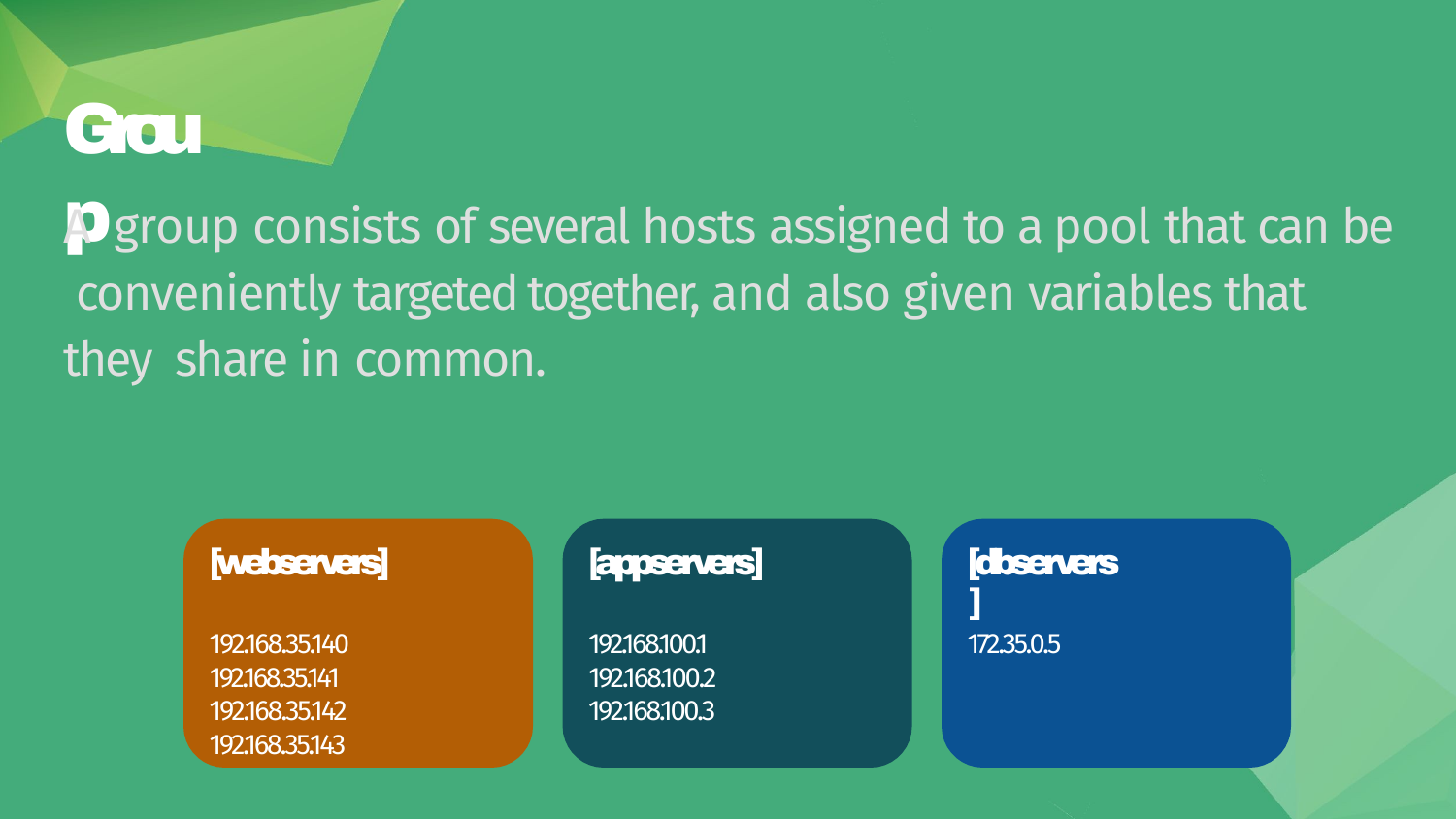

# Group
A group consists of several hosts assigned to a pool that can be  conveniently targeted together, and also given variables that they  share in common.

| [webservers] | [appservers] | [dbservers] |
| --- | --- | --- |
| 192.168.35.140 | 192.168.100.1 | 172.35.0.5 |
| 192.168.35.141 | 192.168.100.2 |  |
| 192.168.35.142 | 192.168.100.3 |  |
| 192.168.35.143 |  |  |